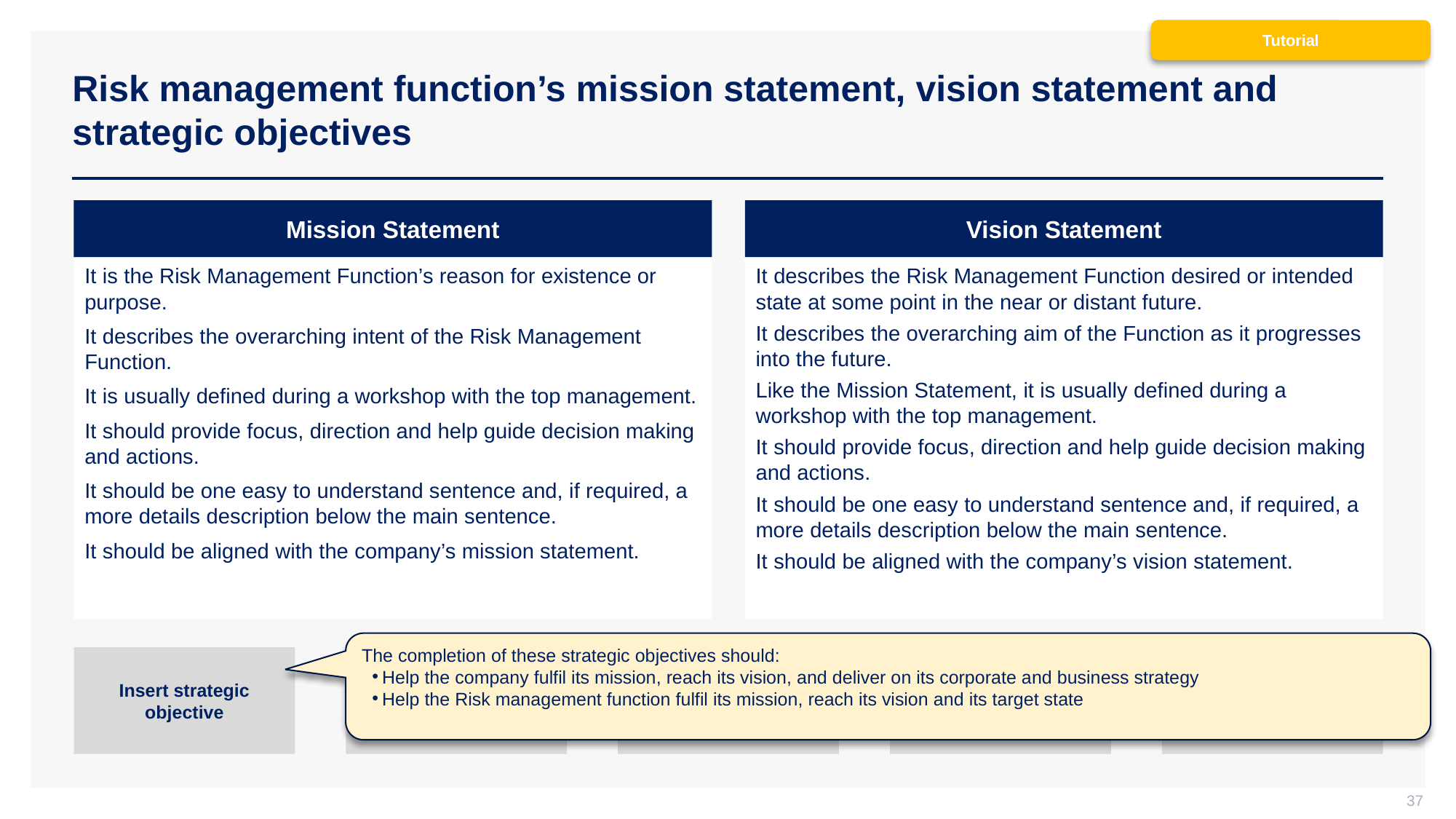

Tutorial
# Risk management function’s mission statement, vision statement and strategic objectives
Mission Statement
Vision Statement
It is the Risk Management Function’s reason for existence or purpose.
It describes the overarching intent of the Risk Management Function.
It is usually defined during a workshop with the top management.
It should provide focus, direction and help guide decision making and actions.
It should be one easy to understand sentence and, if required, a more details description below the main sentence.
It should be aligned with the company’s mission statement.
It describes the Risk Management Function desired or intended state at some point in the near or distant future.
It describes the overarching aim of the Function as it progresses into the future.
Like the Mission Statement, it is usually defined during a workshop with the top management.
It should provide focus, direction and help guide decision making and actions.
It should be one easy to understand sentence and, if required, a more details description below the main sentence.
It should be aligned with the company’s vision statement.

The completion of these strategic objectives should:
Help the company fulfil its mission, reach its vision, and deliver on its corporate and business strategy
Help the Risk management function fulfil its mission, reach its vision and its target state
Insert strategic objective
Insert strategic objective
Insert strategic objective
Insert strategic objective
Insert strategic objective
37